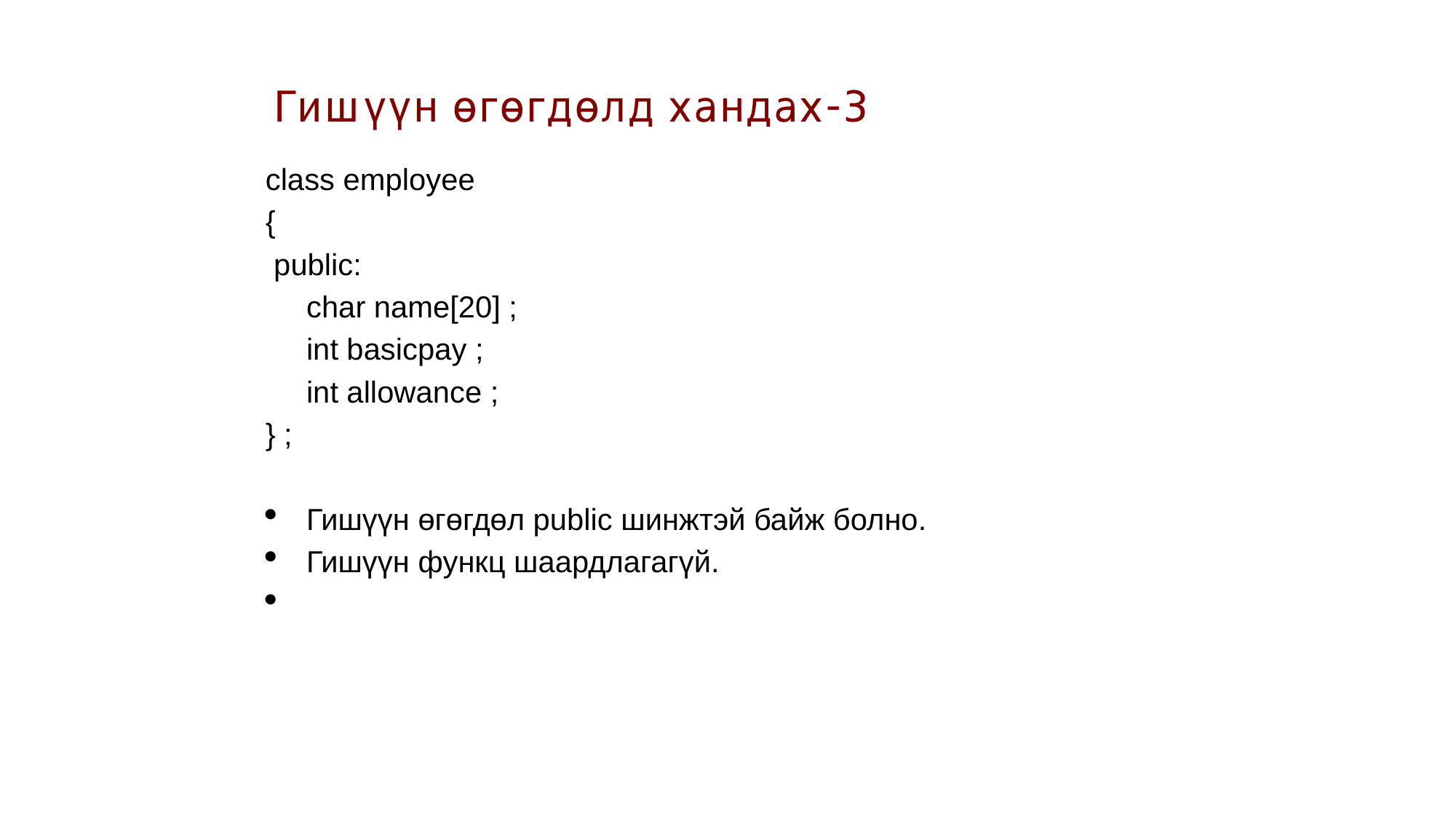

Гишүүн өгөгдөлд хандах-3
class employee
{
 public:
	char name[20] ;
 	int basicpay ;
	int allowance ;
} ;

Гишүүн өгөгдөл public шинжтэй байж болно.
Гишүүн функц шаардлагагүй.